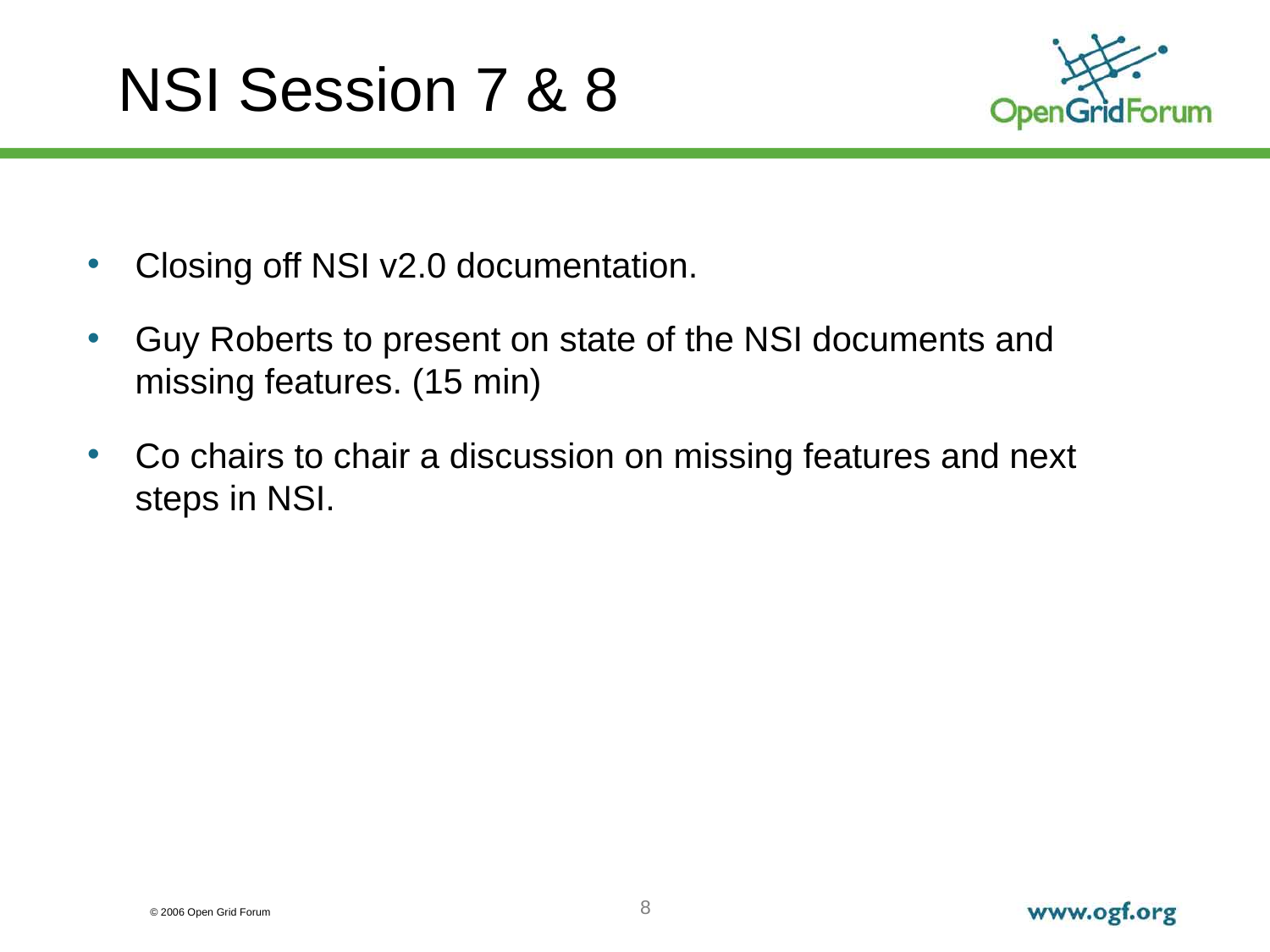

NSI Session 7 & 8

 (30 min)
John to present summary of routing policy use cases. (30 min)

Closing off NSI v2.0 documentation.
Guy Roberts to present on state of the NSI documents and missing features. (15 min)
Co chairs to chair a discussion on missing features and next steps in NSI.

 (30 min)
John to present summary of routing policy use cases. (30 min)

8